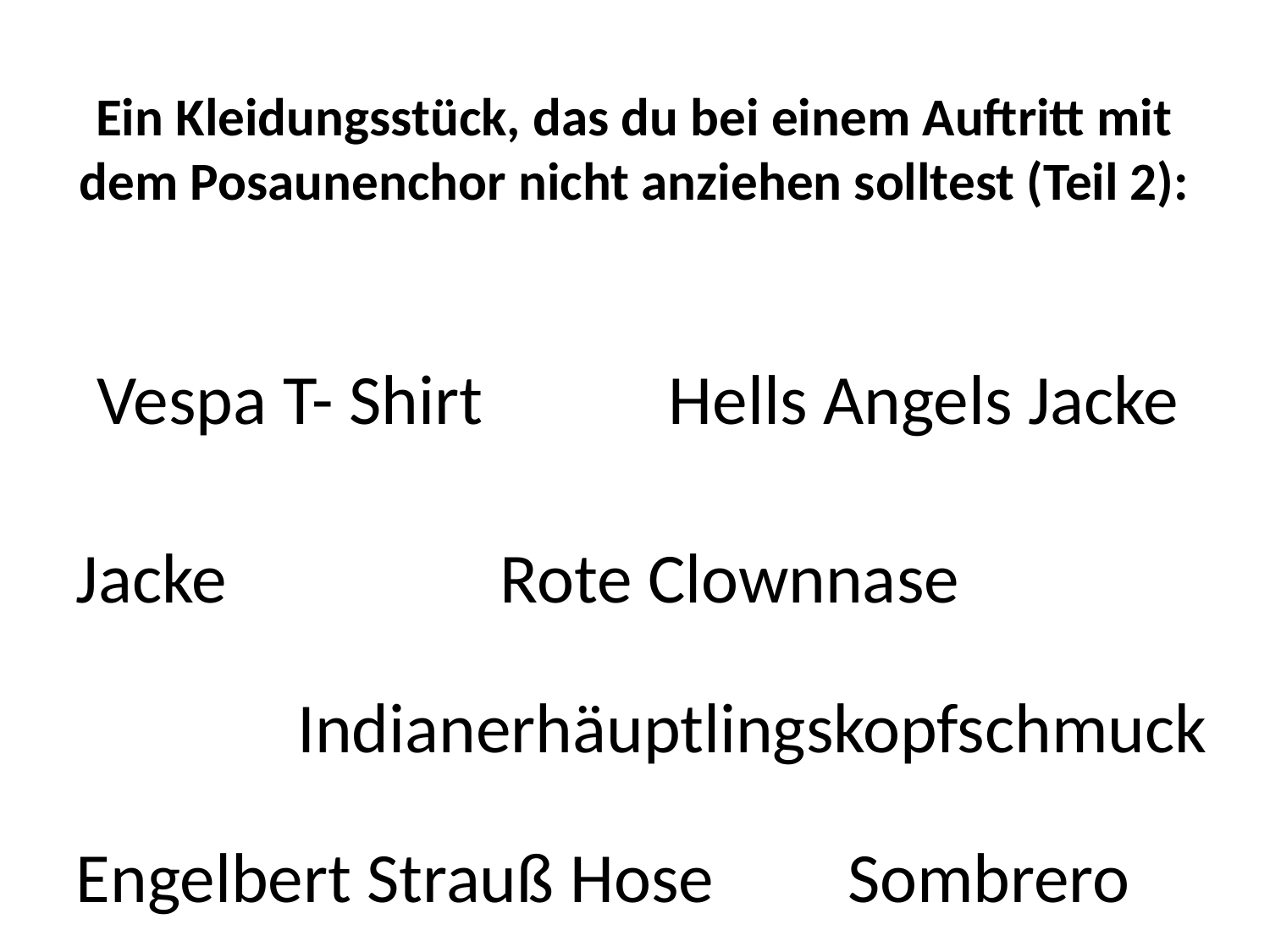

# Ein Kleidungsstück, das du bei einem Auftritt mit dem Posaunenchor nicht anziehen solltest (Teil 2):
Vespa T- Shirt
Hells Angels Jacke
Jacke
Rote Clownnase
Indianerhäuptlingskopfschmuck
Engelbert Strauß Hose
Sombrero